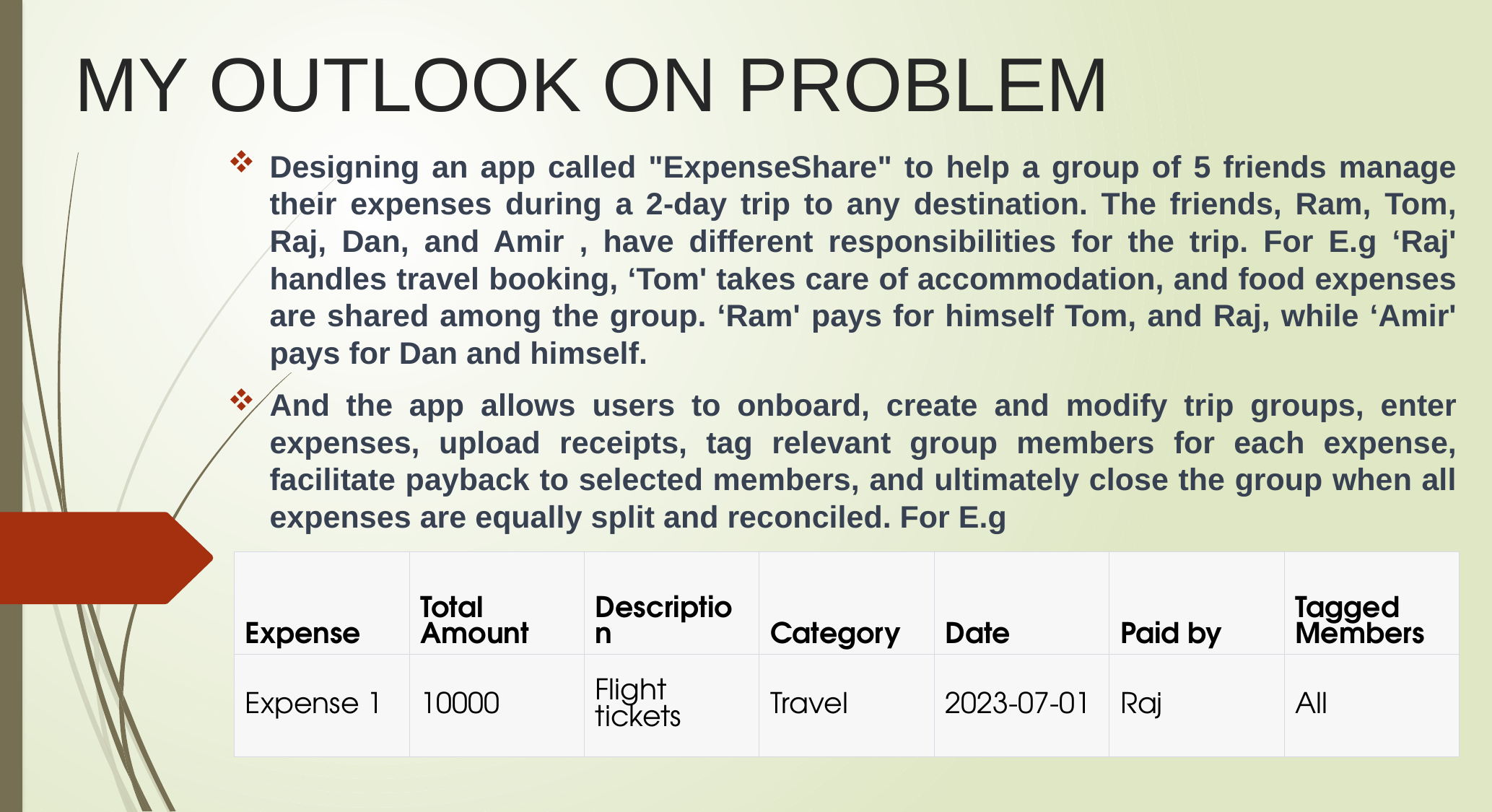

# MY OUTLOOK ON PROBLEM
Designing an app called "ExpenseShare" to help a group of 5 friends manage their expenses during a 2-day trip to any destination. The friends, Ram, Tom, Raj, Dan, and Amir , have different responsibilities for the trip. For E.g ‘Raj' handles travel booking, ‘Tom' takes care of accommodation, and food expenses are shared among the group. ‘Ram' pays for himself Tom, and Raj, while ‘Amir' pays for Dan and himself.
And the app allows users to onboard, create and modify trip groups, enter expenses, upload receipts, tag relevant group members for each expense, facilitate payback to selected members, and ultimately close the group when all expenses are equally split and reconciled. For E.g

| Expense | Total Amount | Description | Category | Date | Paid by | Tagged Members |
| --- | --- | --- | --- | --- | --- | --- |
| Expense 1 | 10000 | Flight tickets | Travel | 2023-07-01 | Raj | All |